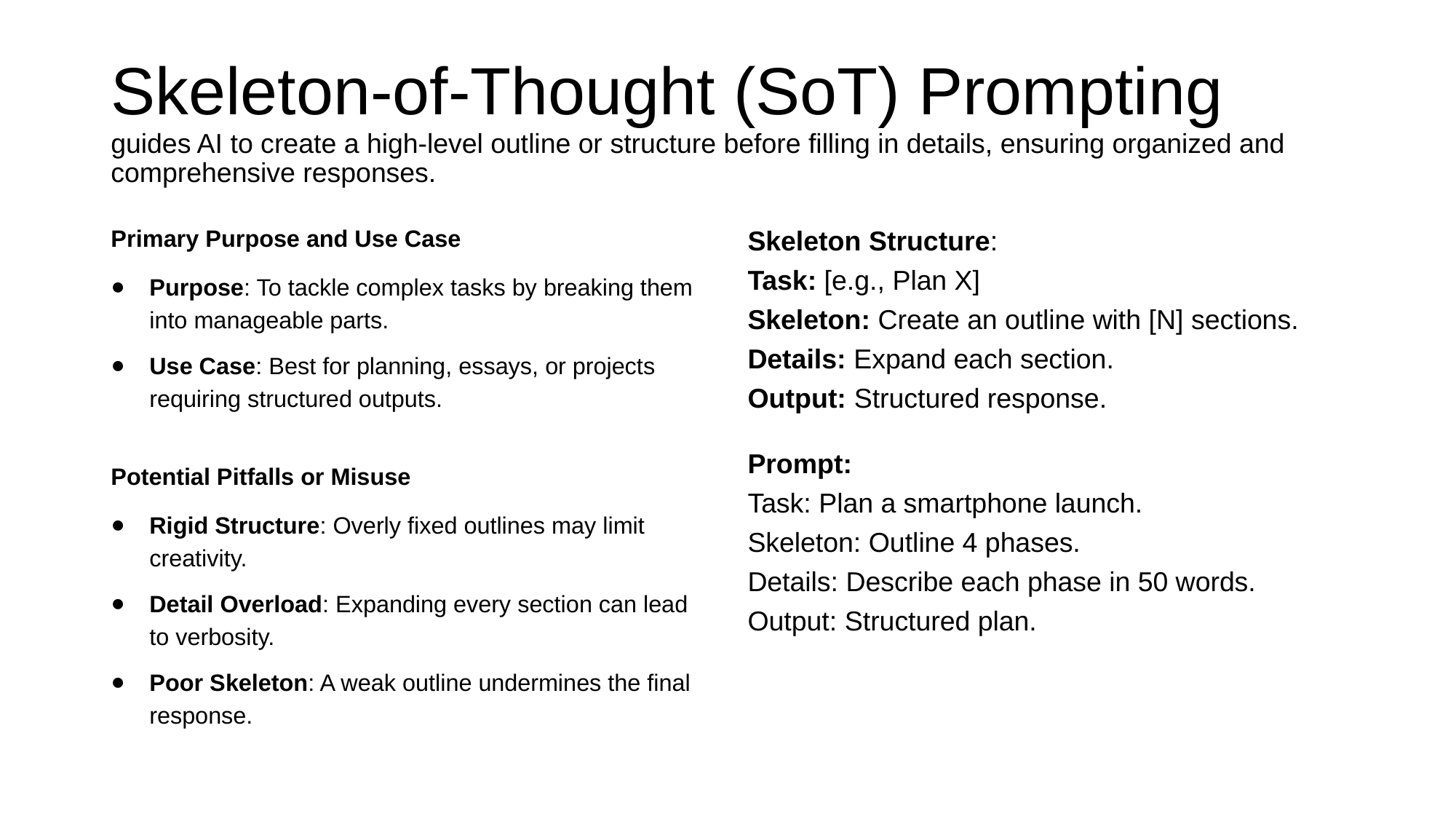

# Skeleton-of-Thought (SoT) Prompting guides AI to create a high-level outline or structure before filling in details, ensuring organized and comprehensive responses.
Primary Purpose and Use Case
Purpose: To tackle complex tasks by breaking them into manageable parts.
Use Case: Best for planning, essays, or projects requiring structured outputs.

Potential Pitfalls or Misuse
Rigid Structure: Overly fixed outlines may limit creativity.
Detail Overload: Expanding every section can lead to verbosity.
Poor Skeleton: A weak outline undermines the final response.
Skeleton Structure:
Task: [e.g., Plan X]
Skeleton: Create an outline with [N] sections.
Details: Expand each section.
Output: Structured response.

Prompt:
Task: Plan a smartphone launch.
Skeleton: Outline 4 phases.
Details: Describe each phase in 50 words.
Output: Structured plan.